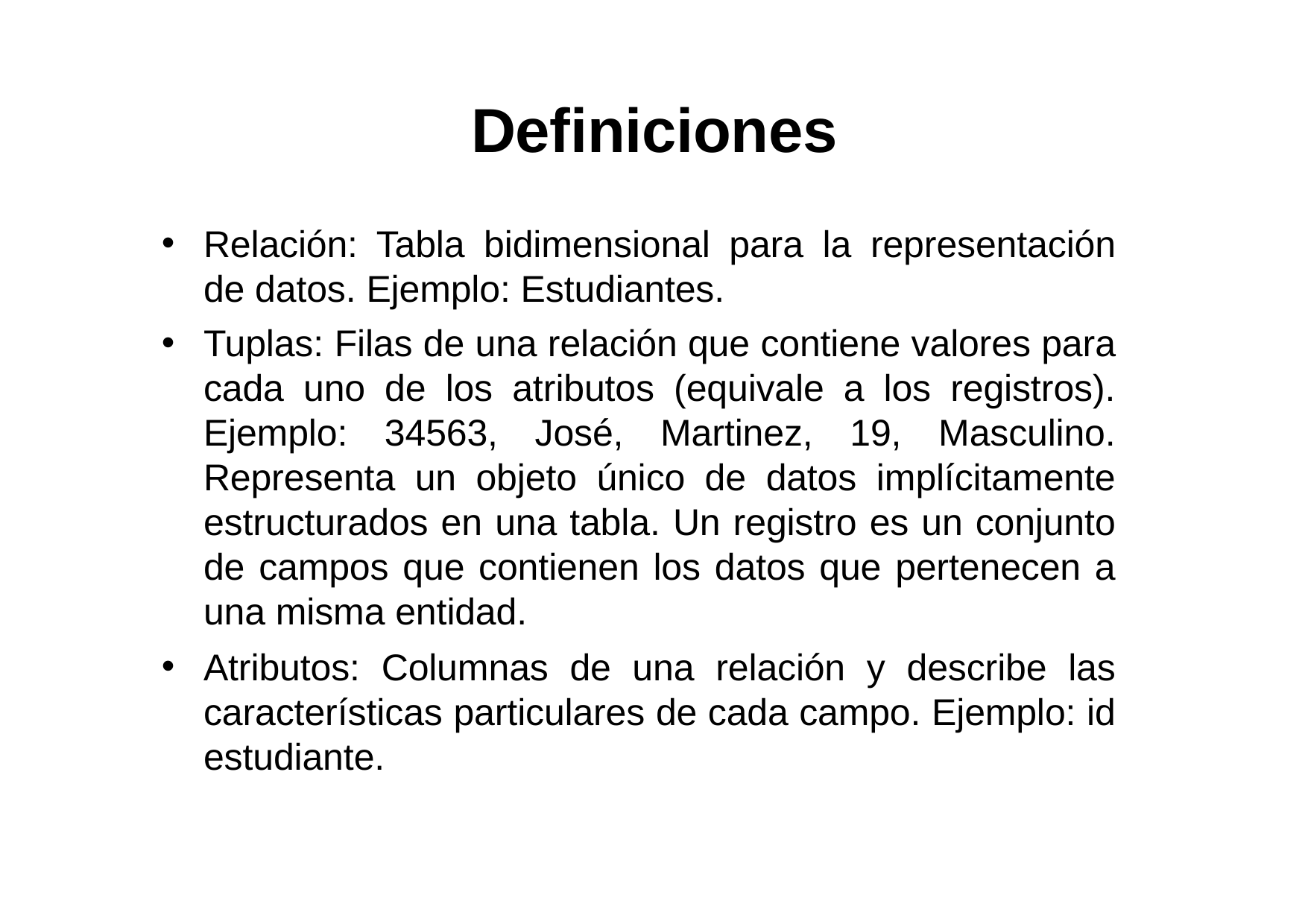

# Definiciones
Relación: Tabla bidimensional para la representación de datos. Ejemplo: Estudiantes.
Tuplas: Filas de una relación que contiene valores para cada uno de los atributos (equivale a los registros). Ejemplo: 34563, José, Martinez, 19, Masculino. Representa un objeto único de datos implícitamente estructurados en una tabla. Un registro es un conjunto de campos que contienen los datos que pertenecen a una misma entidad.
Atributos: Columnas de una relación y describe las características particulares de cada campo. Ejemplo: id estudiante.